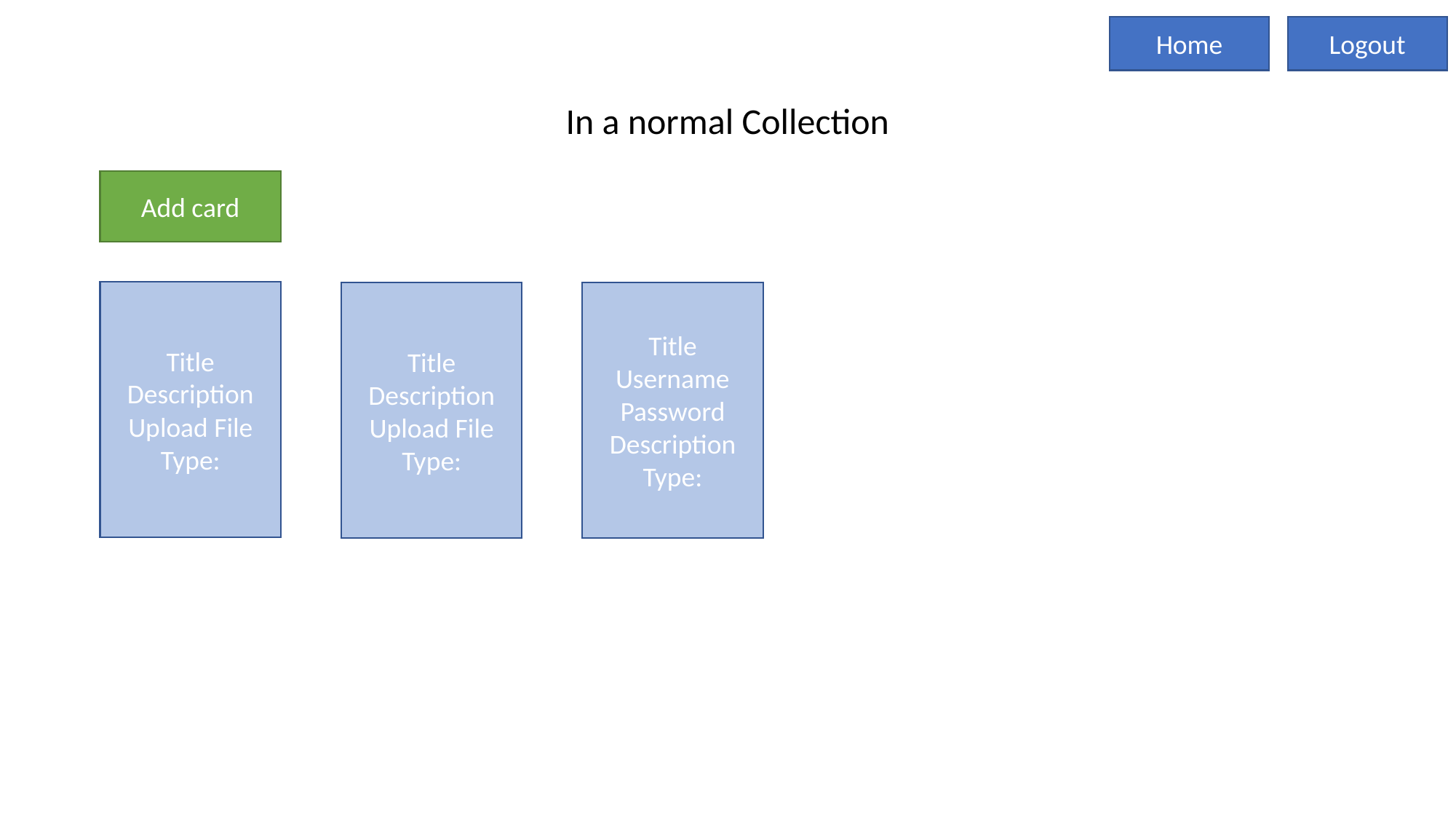

Logout
Home
# In a normal Collection
Add card

Title
Description
Upload File
Type:

Title
Description
Upload File
Type:

Title
Username
Password
Description
Type: